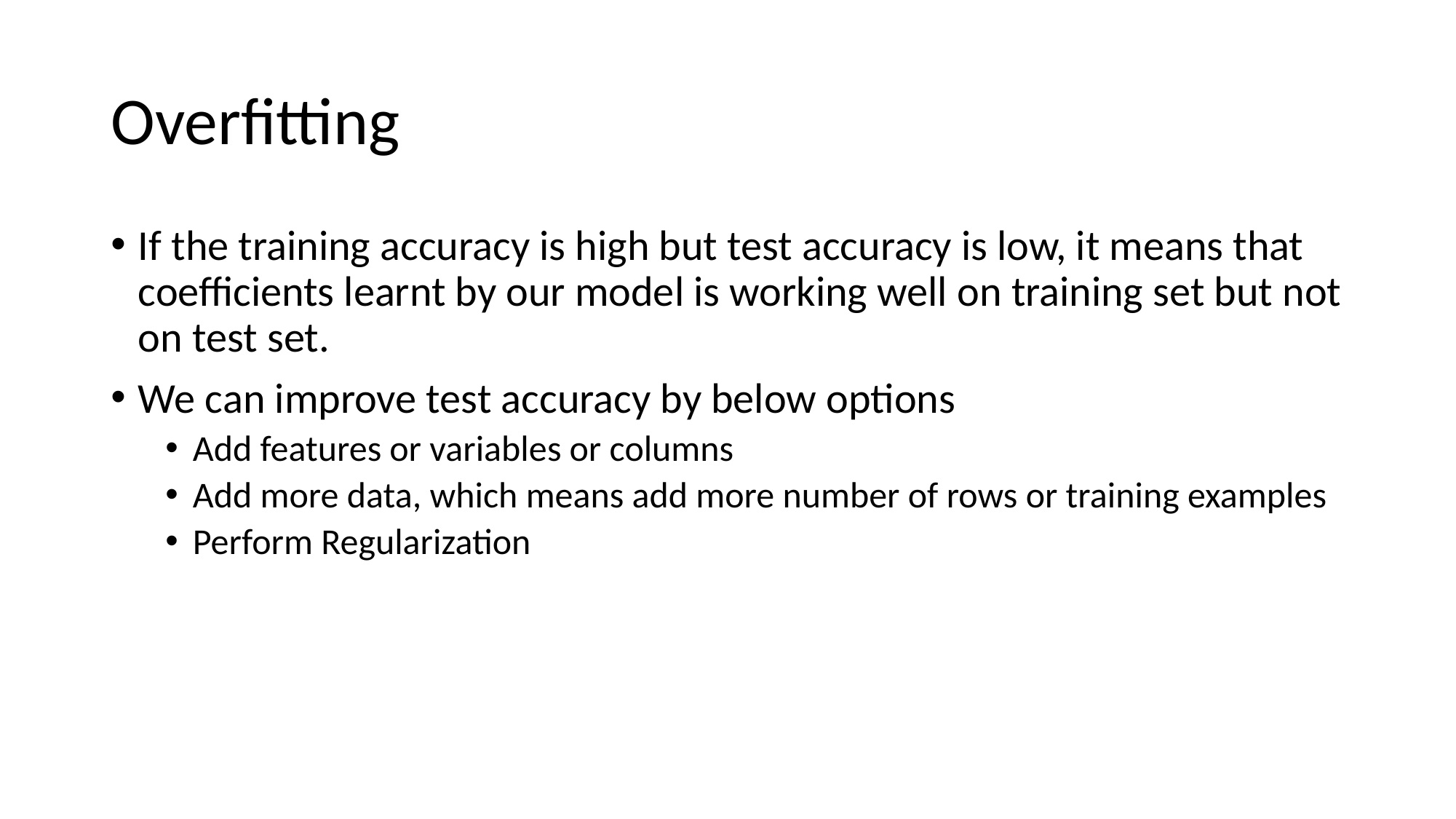

# Overfitting
If the training accuracy is high but test accuracy is low, it means that coefficients learnt by our model is working well on training set but not on test set.
We can improve test accuracy by below options
Add features or variables or columns
Add more data, which means add more number of rows or training examples
Perform Regularization